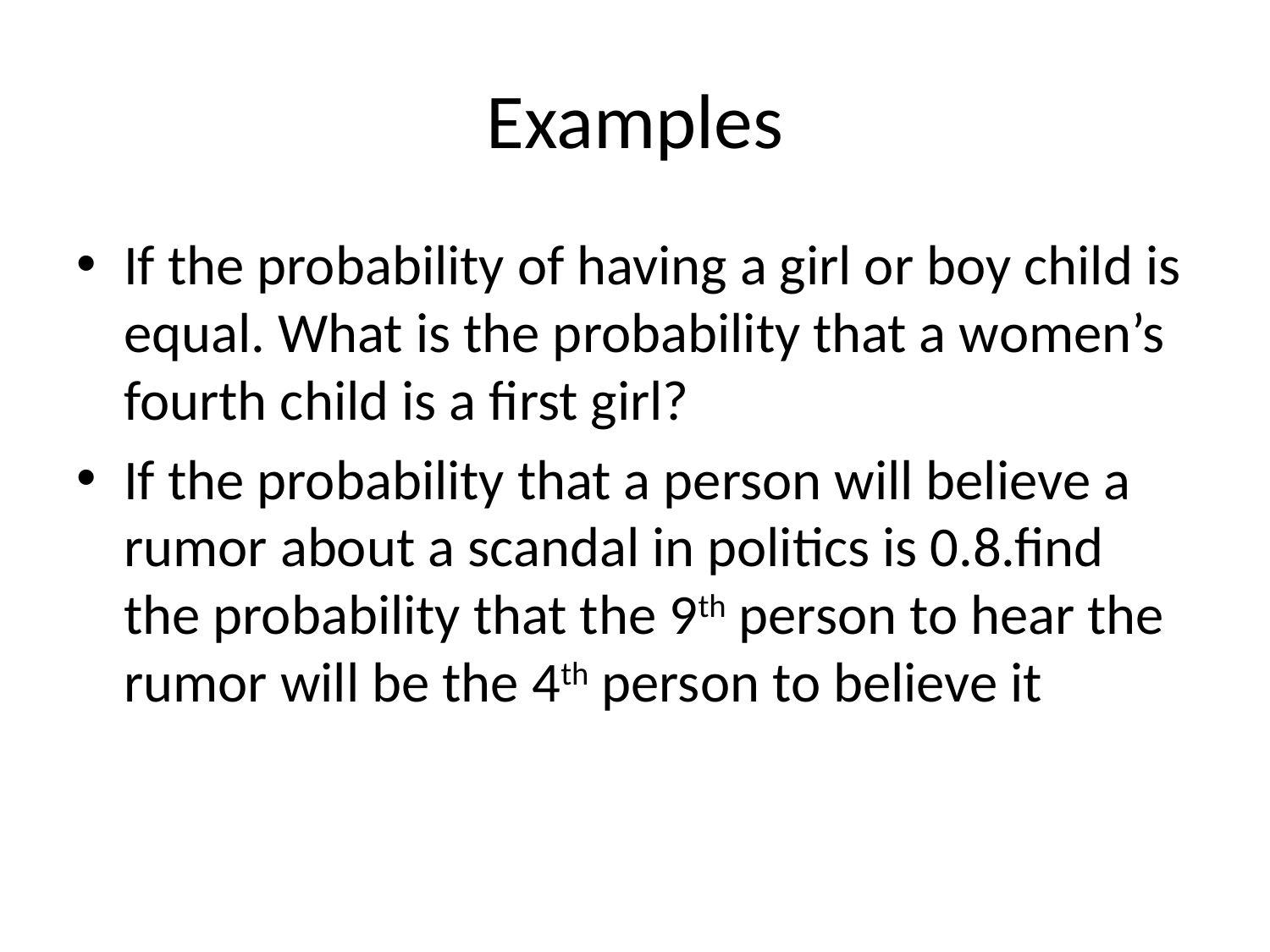

# Examples
If the probability of having a girl or boy child is equal. What is the probability that a women’s fourth child is a first girl?
If the probability that a person will believe a rumor about a scandal in politics is 0.8.find the probability that the 9th person to hear the rumor will be the 4th person to believe it